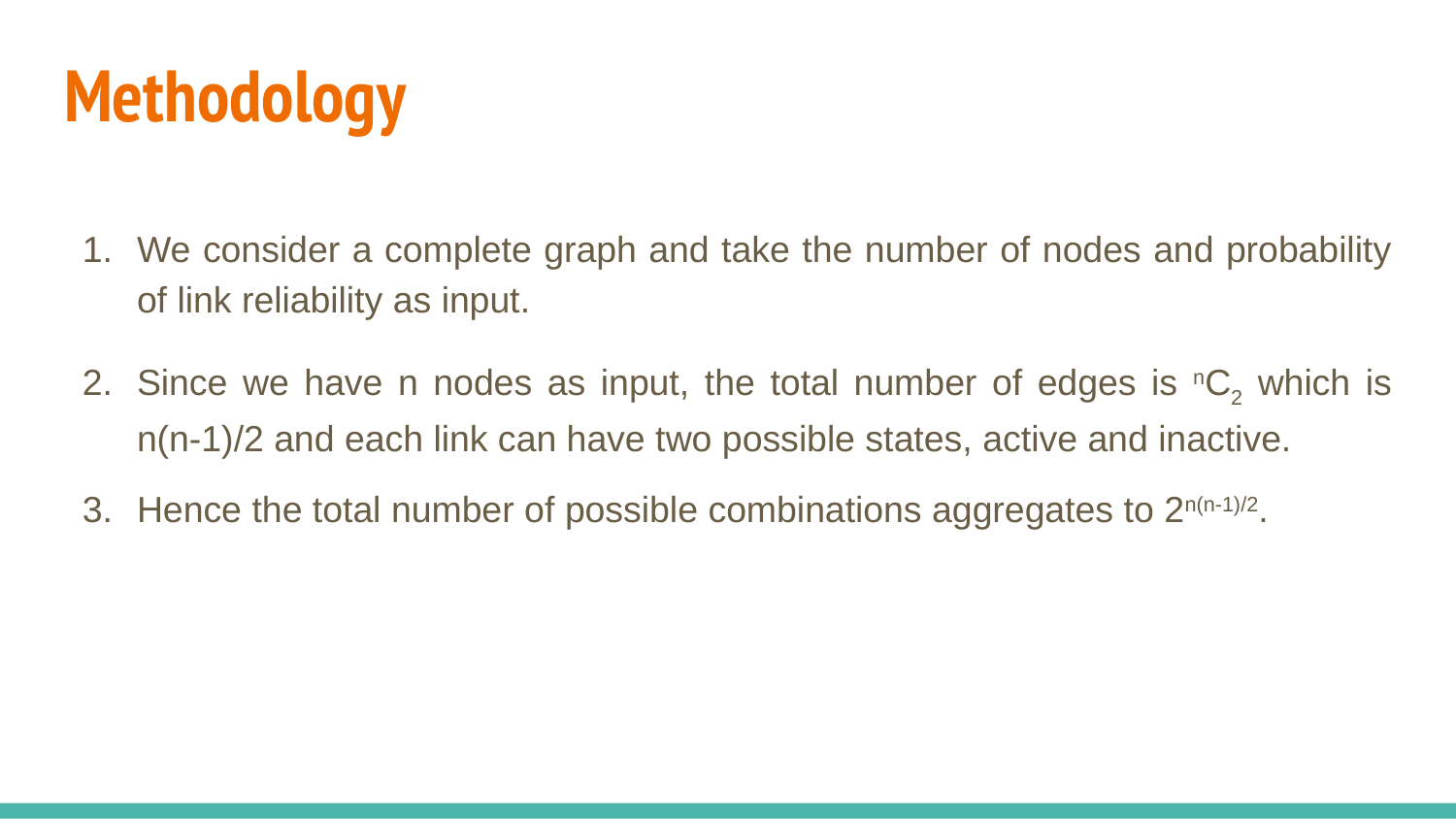

# Methodology

We consider a complete graph and take the number of nodes and probability of link reliability as input.
Since we have n nodes as input, the total number of edges is nC2 which is n(n-1)/2 and each link can have two possible states, active and inactive.
Hence the total number of possible combinations aggregates to 2n(n-1)/2.